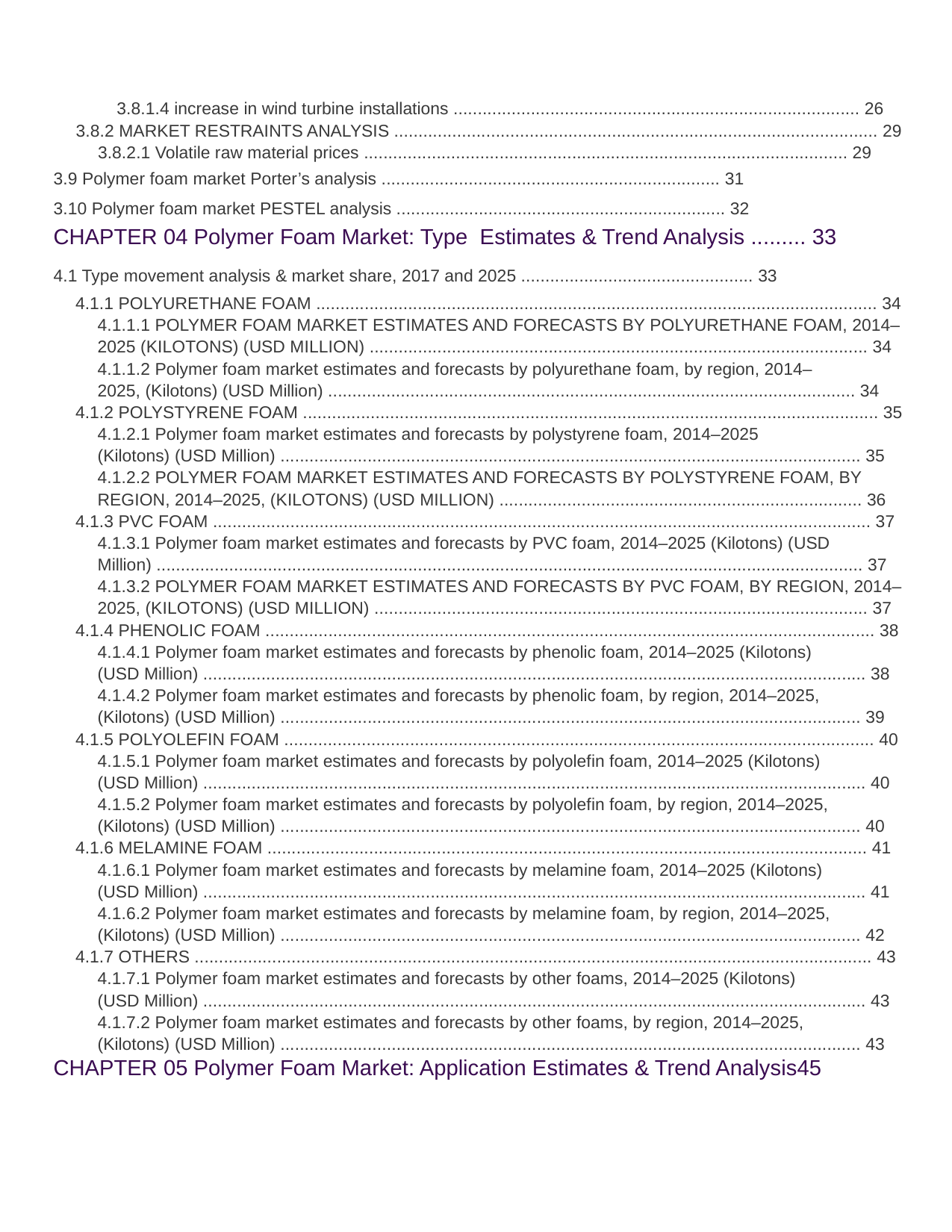

3.8.1.4 increase in wind turbine installations .................................................................................... 26
3.8.2 MARKET RESTRAINTS ANALYSIS .................................................................................................... 29
3.8.2.1 Volatile raw material prices .................................................................................................... 29
3.9 Polymer foam market Porter’s analysis ...................................................................... 31
3.10 Polymer foam market PESTEL analysis .................................................................... 32
CHAPTER 04 Polymer Foam Market: Type  Estimates & Trend Analysis ......... 33
4.1 Type movement analysis & market share, 2017 and 2025 ................................................ 33
4.1.1 POLYURETHANE FOAM .................................................................................................................... 34
4.1.1.1 POLYMER FOAM MARKET ESTIMATES AND FORECASTS BY POLYURETHANE FOAM, 2014–
2025 (KILOTONS) (USD MILLION) ....................................................................................................... 34
4.1.1.2 Polymer foam market estimates and forecasts by polyurethane foam, by region, 2014–
2025, (Kilotons) (USD Million) ............................................................................................................. 34
4.1.2 POLYSTYRENE FOAM ....................................................................................................................... 35
4.1.2.1 Polymer foam market estimates and forecasts by polystyrene foam, 2014–2025
(Kilotons) (USD Million) ........................................................................................................................ 35
4.1.2.2 POLYMER FOAM MARKET ESTIMATES AND FORECASTS BY POLYSTYRENE FOAM, BY
REGION, 2014–2025, (KILOTONS) (USD MILLION) ........................................................................... 36
4.1.3 PVC FOAM ........................................................................................................................................ 37
4.1.3.1 Polymer foam market estimates and forecasts by PVC foam, 2014–2025 (Kilotons) (USD
Million) .................................................................................................................................................. 37
4.1.3.2 POLYMER FOAM MARKET ESTIMATES AND FORECASTS BY PVC FOAM, BY REGION, 2014–
2025, (KILOTONS) (USD MILLION) ...................................................................................................... 37
4.1.4 PHENOLIC FOAM .............................................................................................................................. 38
4.1.4.1 Polymer foam market estimates and forecasts by phenolic foam, 2014–2025 (Kilotons)
(USD Million) ......................................................................................................................................... 38
4.1.4.2 Polymer foam market estimates and forecasts by phenolic foam, by region, 2014–2025,
(Kilotons) (USD Million) ........................................................................................................................ 39
4.1.5 POLYOLEFIN FOAM .......................................................................................................................... 40
4.1.5.1 Polymer foam market estimates and forecasts by polyolefin foam, 2014–2025 (Kilotons)
(USD Million) ......................................................................................................................................... 40
4.1.5.2 Polymer foam market estimates and forecasts by polyolefin foam, by region, 2014–2025,
(Kilotons) (USD Million) ........................................................................................................................ 40
4.1.6 MELAMINE FOAM ............................................................................................................................ 41
4.1.6.1 Polymer foam market estimates and forecasts by melamine foam, 2014–2025 (Kilotons)
(USD Million) ......................................................................................................................................... 41
4.1.6.2 Polymer foam market estimates and forecasts by melamine foam, by region, 2014–2025,
(Kilotons) (USD Million) ........................................................................................................................ 42
4.1.7 OTHERS ............................................................................................................................................ 43
4.1.7.1 Polymer foam market estimates and forecasts by other foams, 2014–2025 (Kilotons)
(USD Million) ......................................................................................................................................... 43
4.1.7.2 Polymer foam market estimates and forecasts by other foams, by region, 2014–2025,
(Kilotons) (USD Million) ........................................................................................................................ 43
CHAPTER 05 Polymer Foam Market: Application Estimates & Trend Analysis45